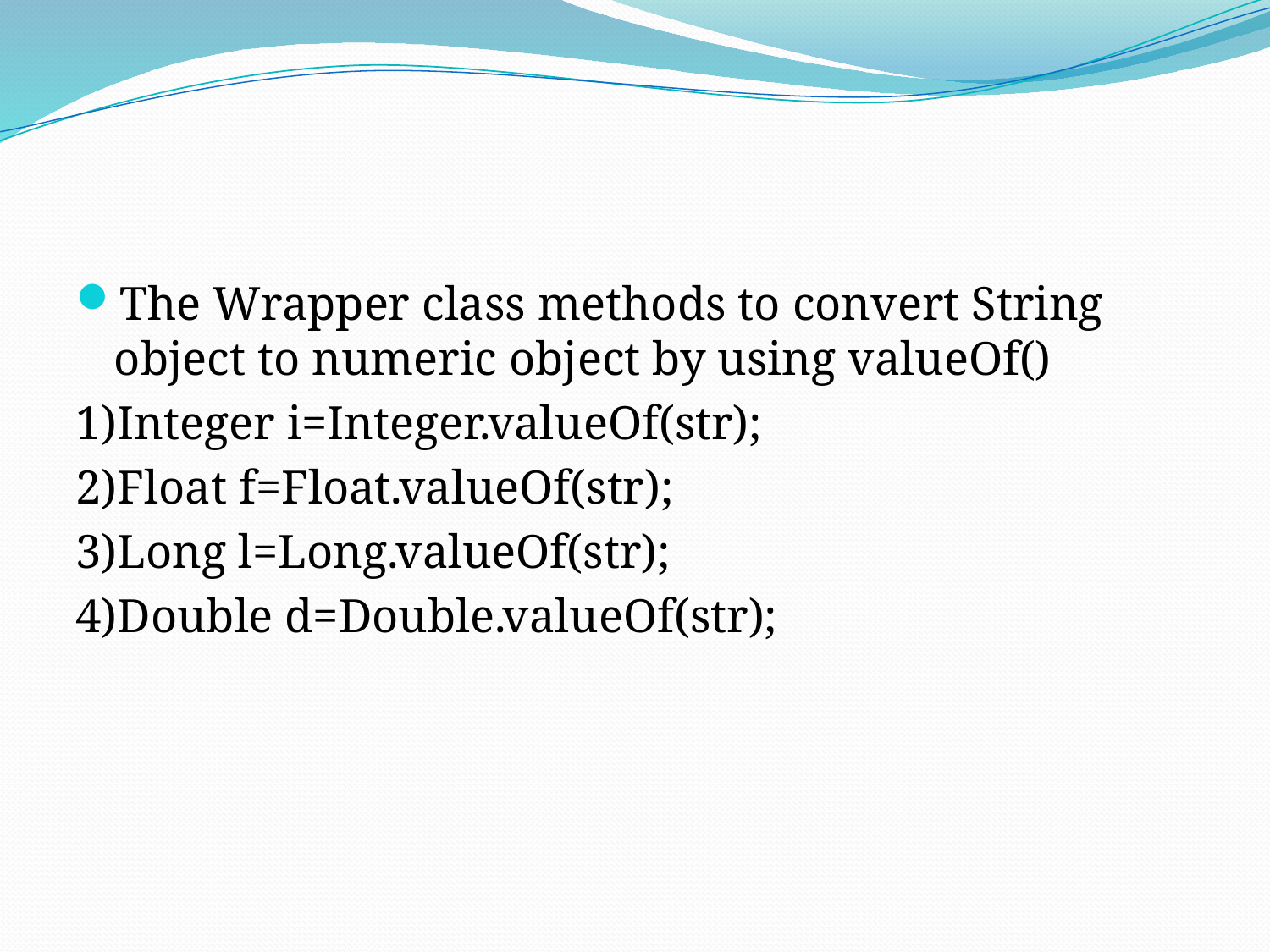

#
The Wrapper class methods to convert String object to numeric object by using valueOf()
1)Integer i=Integer.valueOf(str);
2)Float f=Float.valueOf(str);
3)Long l=Long.valueOf(str);
4)Double d=Double.valueOf(str);